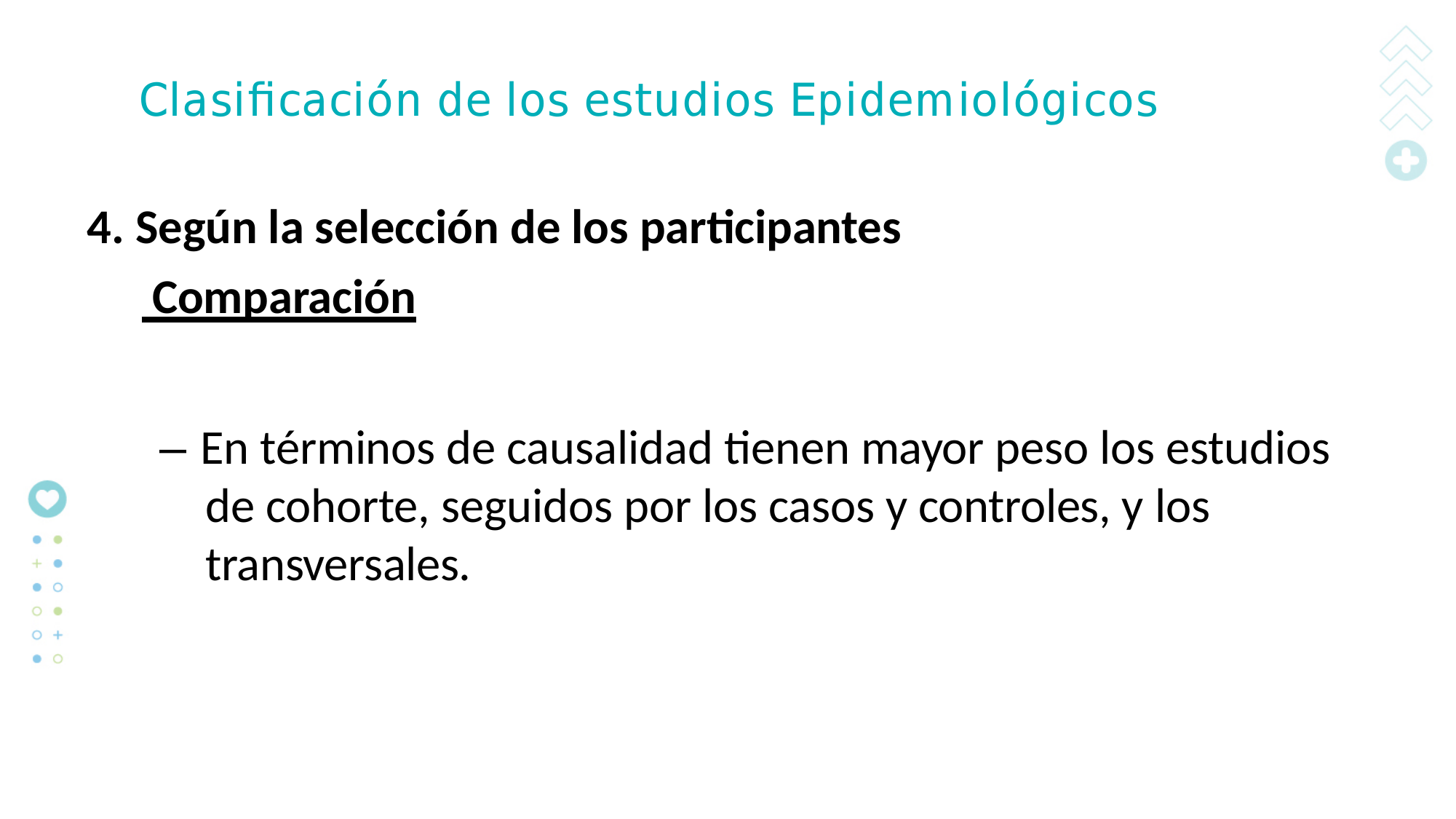

# Clasificación de los estudios Epidemiológicos
4. Según la selección de los participantes  Comparación

– En términos de causalidad tienen mayor peso los estudios  de cohorte, seguidos por los casos y controles, y los  transversales.